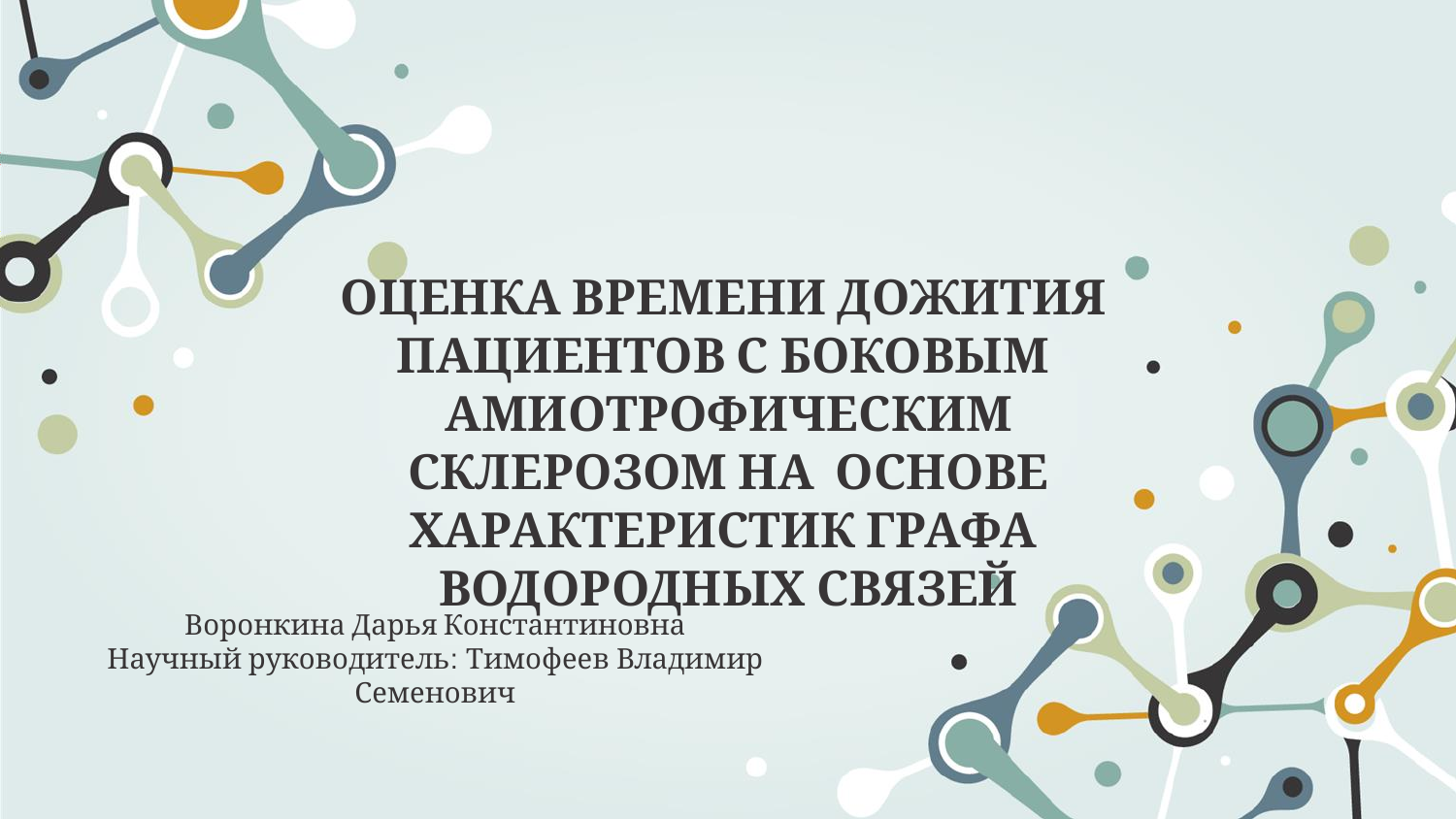

ОЦЕНКА ВРЕМЕНИ ДОЖИТИЯ  ПАЦИЕНТОВ С БОКОВЫМ  АМИОТРОФИЧЕСКИМ СКЛЕРОЗОМ НА  ОСНОВЕ ХАРАКТЕРИСТИК ГРАФА  ВОДОРОДНЫХ СВЯЗЕЙ
Воронкина Дарья Константиновна
Научный руководитель: Тимофеев Владимир Семенович